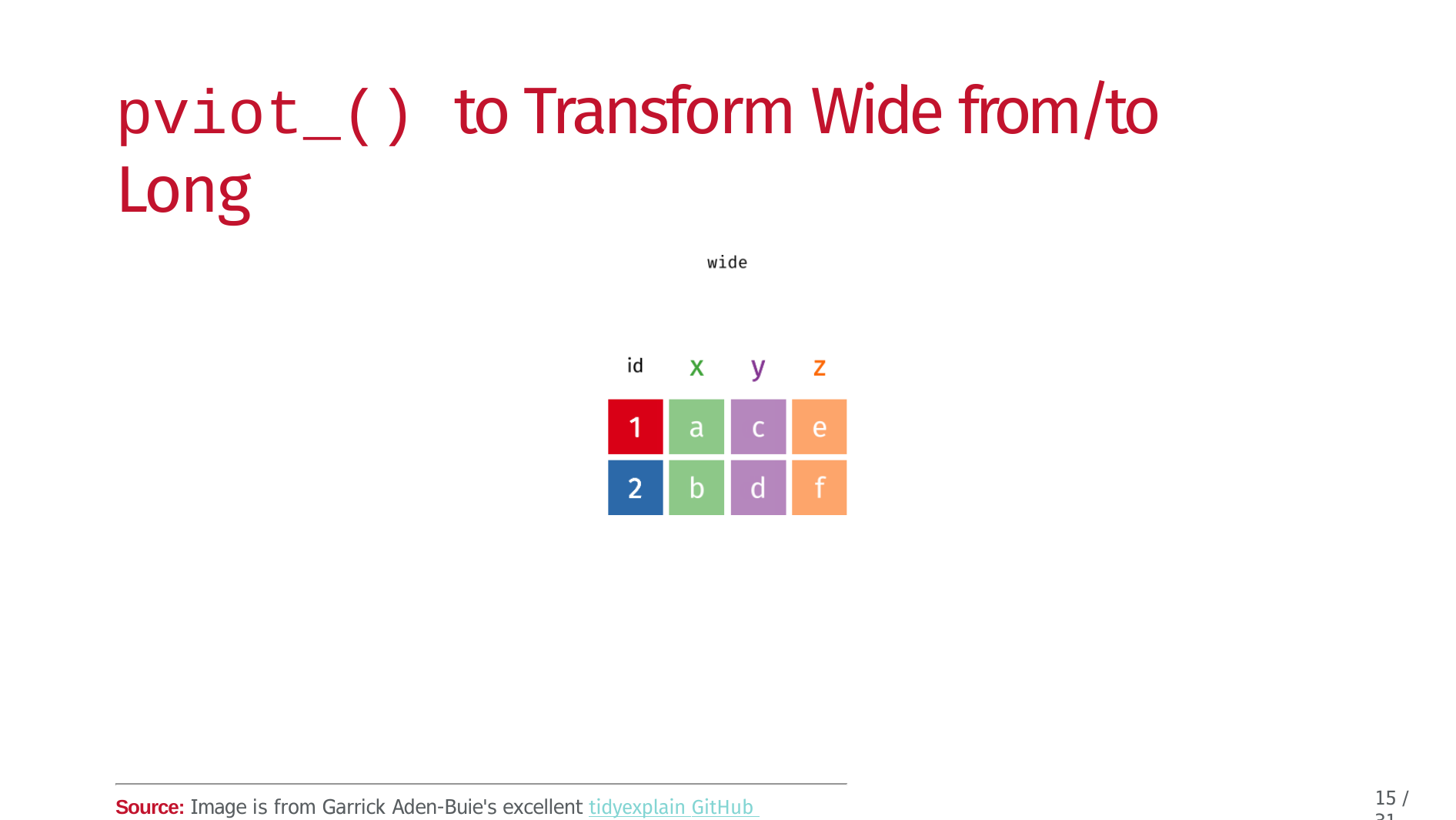

# pviot_() to Transform Wide from/to Long

15 / 31
Source: Image is from Garrick Aden-Buie's excellent tidyexplain GitHub Repository